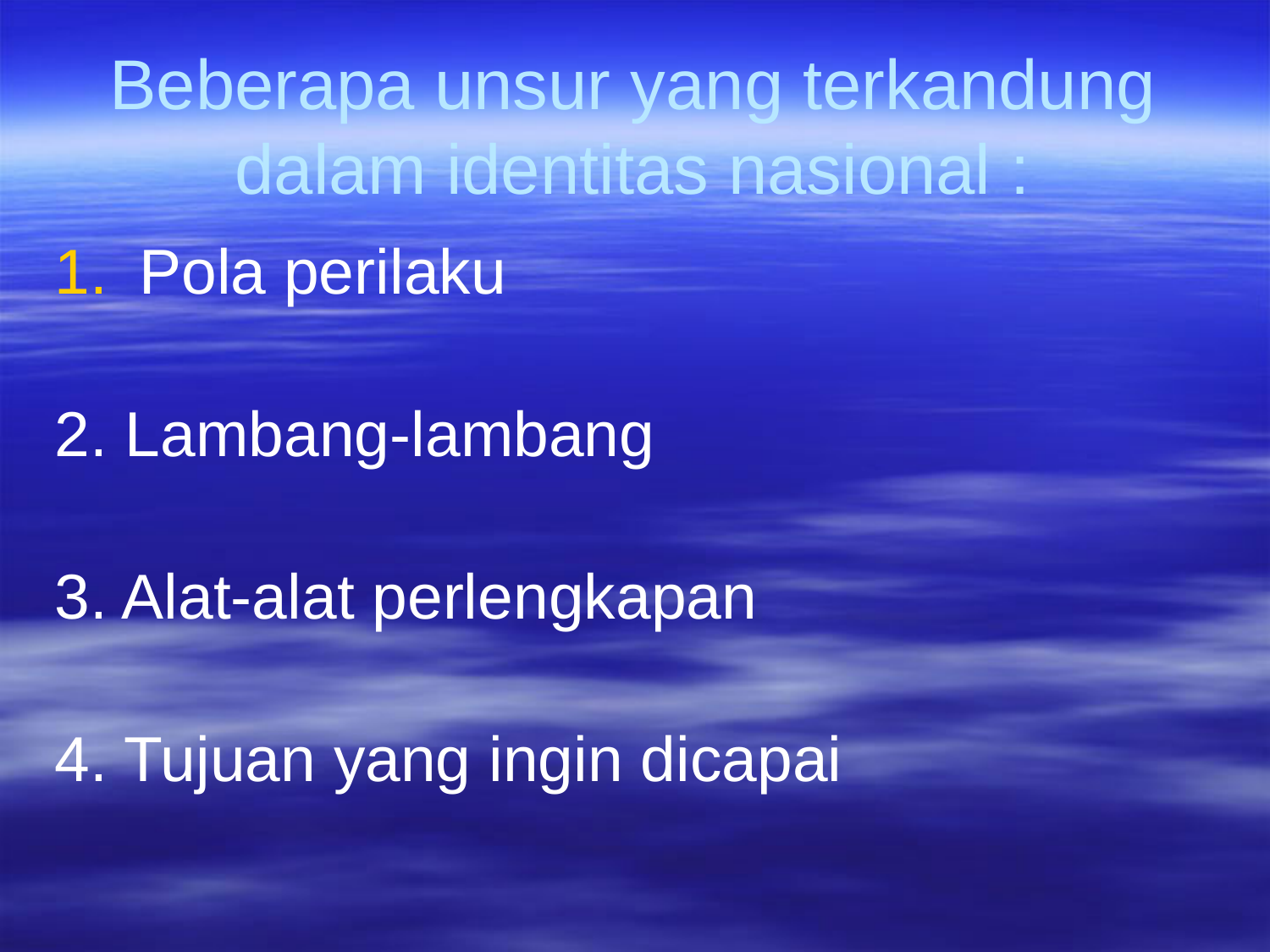

# Beberapa unsur yang terkandung dalam identitas nasional :
Pola perilaku

2. Lambang-lambang

3. Alat-alat perlengkapan

4. Tujuan yang ingin dicapai